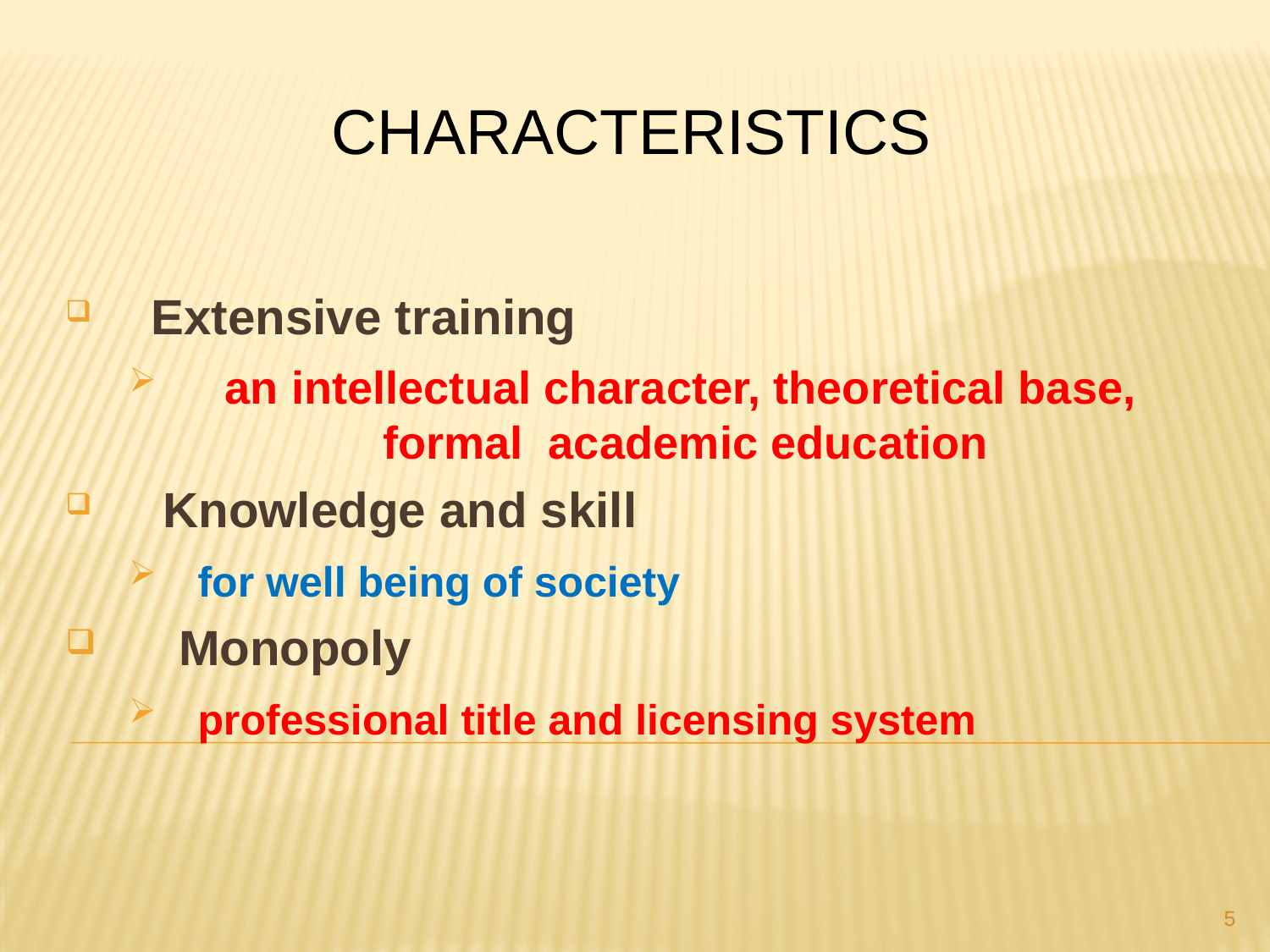

# CHARACTERISTICS
     Extensive training
     an intellectual character, theoretical base, 	 	formal  academic education
      Knowledge and skill
   for well being of society
      Monopoly
   professional title and licensing system
5